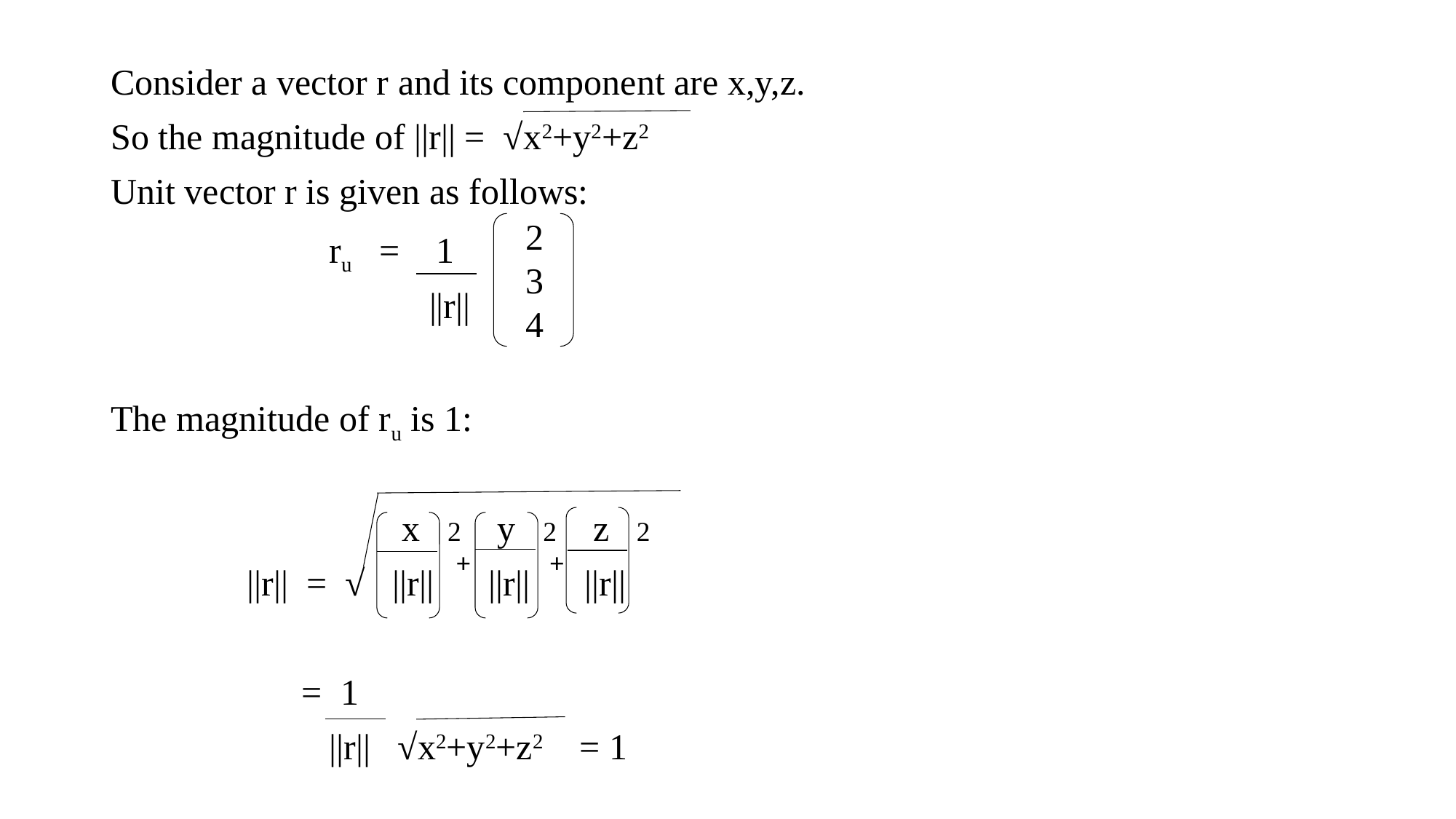

Consider a vector r and its component are x,y,z.
So the magnitude of ||r|| =  √x2+y2+z2
Unit vector r is given as follows:
                        ru   =    1
                                   ||r||

The magnitude of ru is 1:

                                x   2    y   2    z   2
               ||r||  =  √   ||r||      ||r||      ||r||

                     =  1
                        ||r||   √x2+y2+z2    = 1

2
3
4

+
+